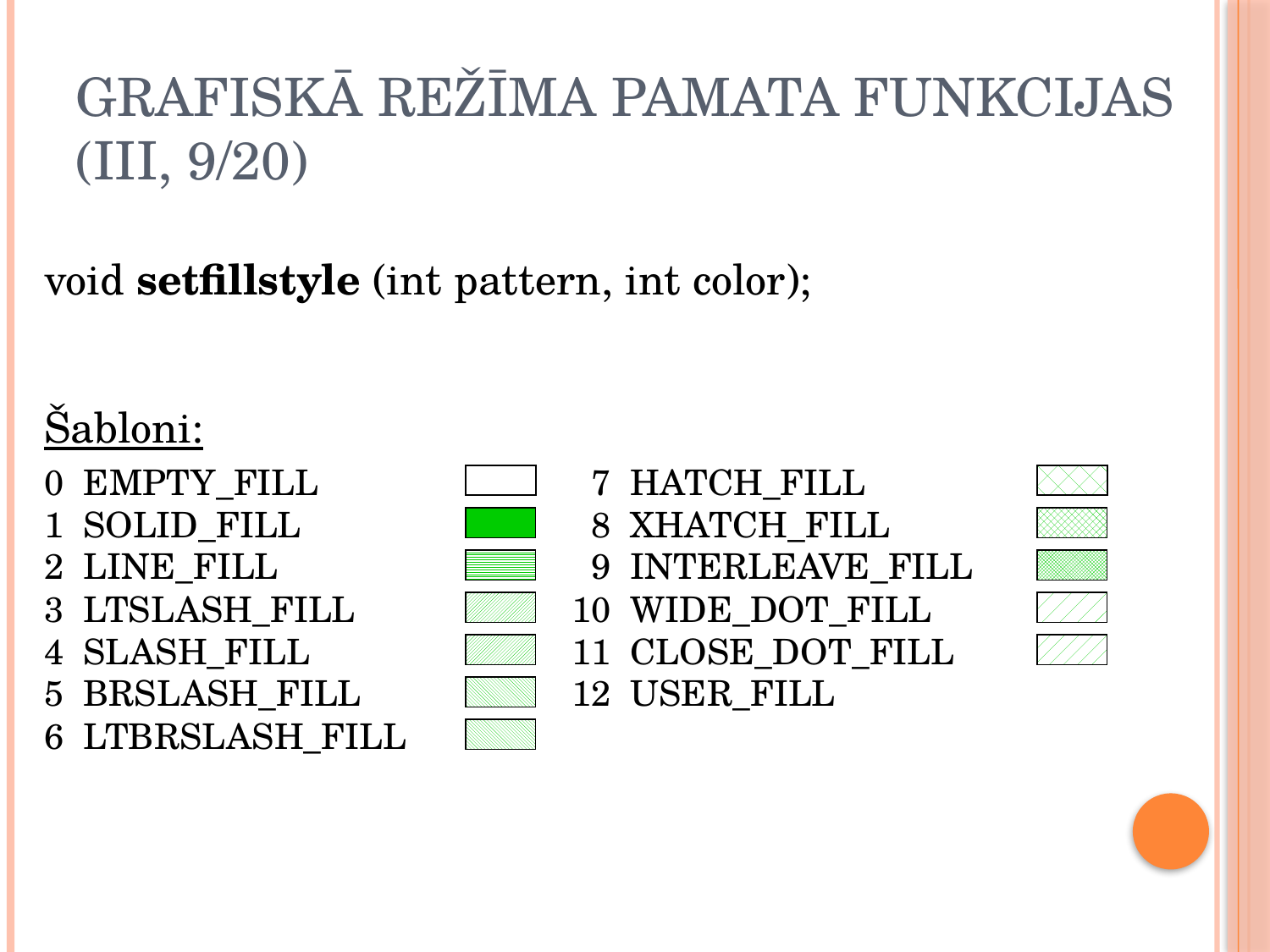

# Grafiskā režīma pamata funkcijas (III, 9/20)
void setfillstyle (int pattern, int color);

Šabloni:
0  EMPTY_FILL 		    7  HATCH_FILL
1  SOLID_FILL 		    8  XHATCH_FILL
2  LINE_FILL 		    	    9  INTERLEAVE_FILL
3  LTSLASH_FILL 	    	  10  WIDE_DOT_FILL
4  SLASH_FILL 		  11  CLOSE_DOT_FILL
5  BRSLASH_FILL 		  12  USER_FILL
6  LTBRSLASH_FILL